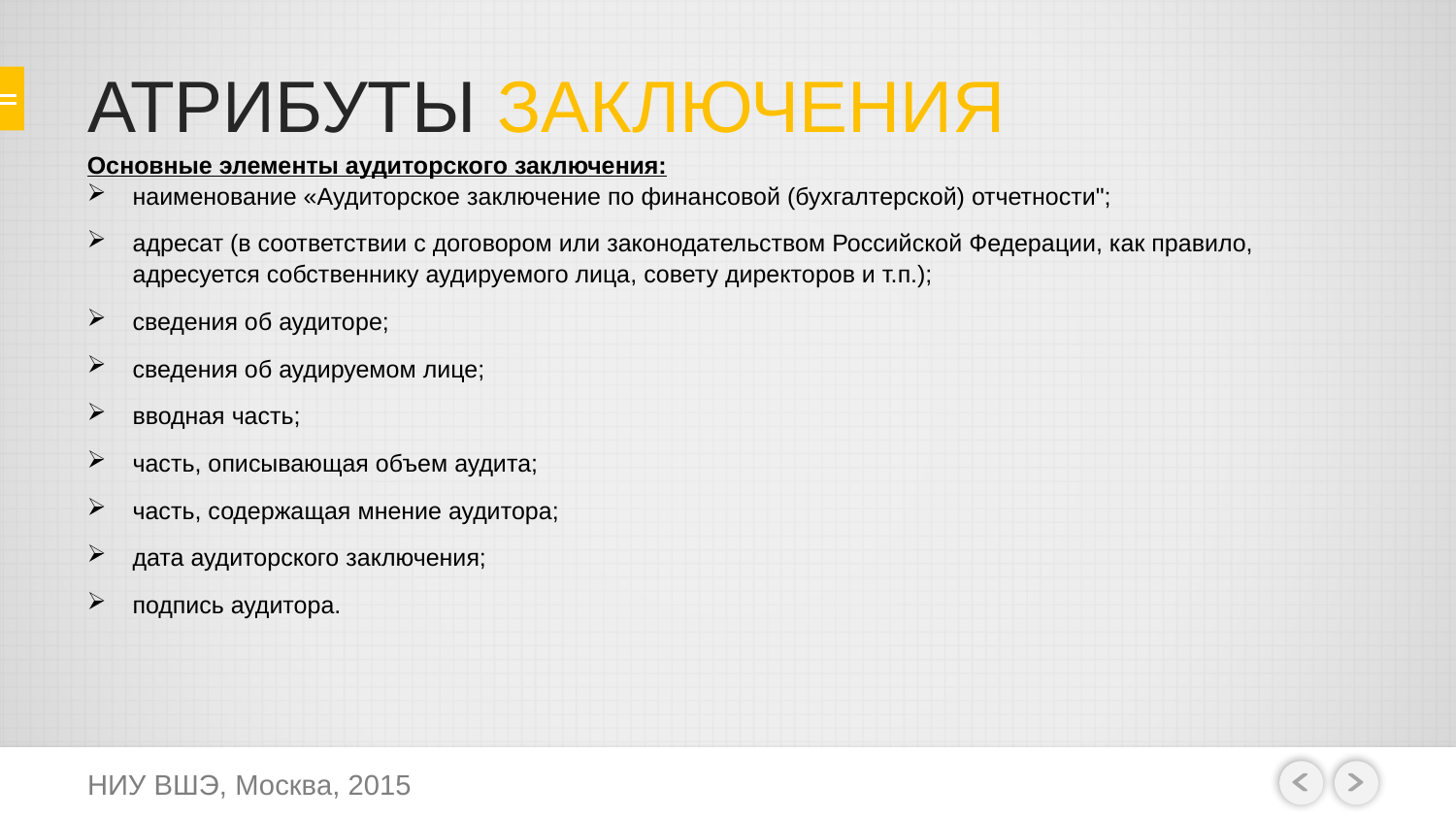

# АТРИБУТЫ ЗАКЛЮЧЕНИЯ
Основные элементы аудиторского заключения:
наименование «Аудиторское заключение по финансовой (бухгалтерской) отчетности";
адресат (в соответствии с договором или законодательством Российской Федерации, как правило, адресуется собственнику аудируемого лица, совету директоров и т.п.);
сведения об аудиторе;
сведения об аудируемом лице;
вводная часть;
часть, описывающая объем аудита;
часть, содержащая мнение аудитора;
дата аудиторского заключения;
подпись аудитора.

НИУ ВШЭ, Москва, 2015